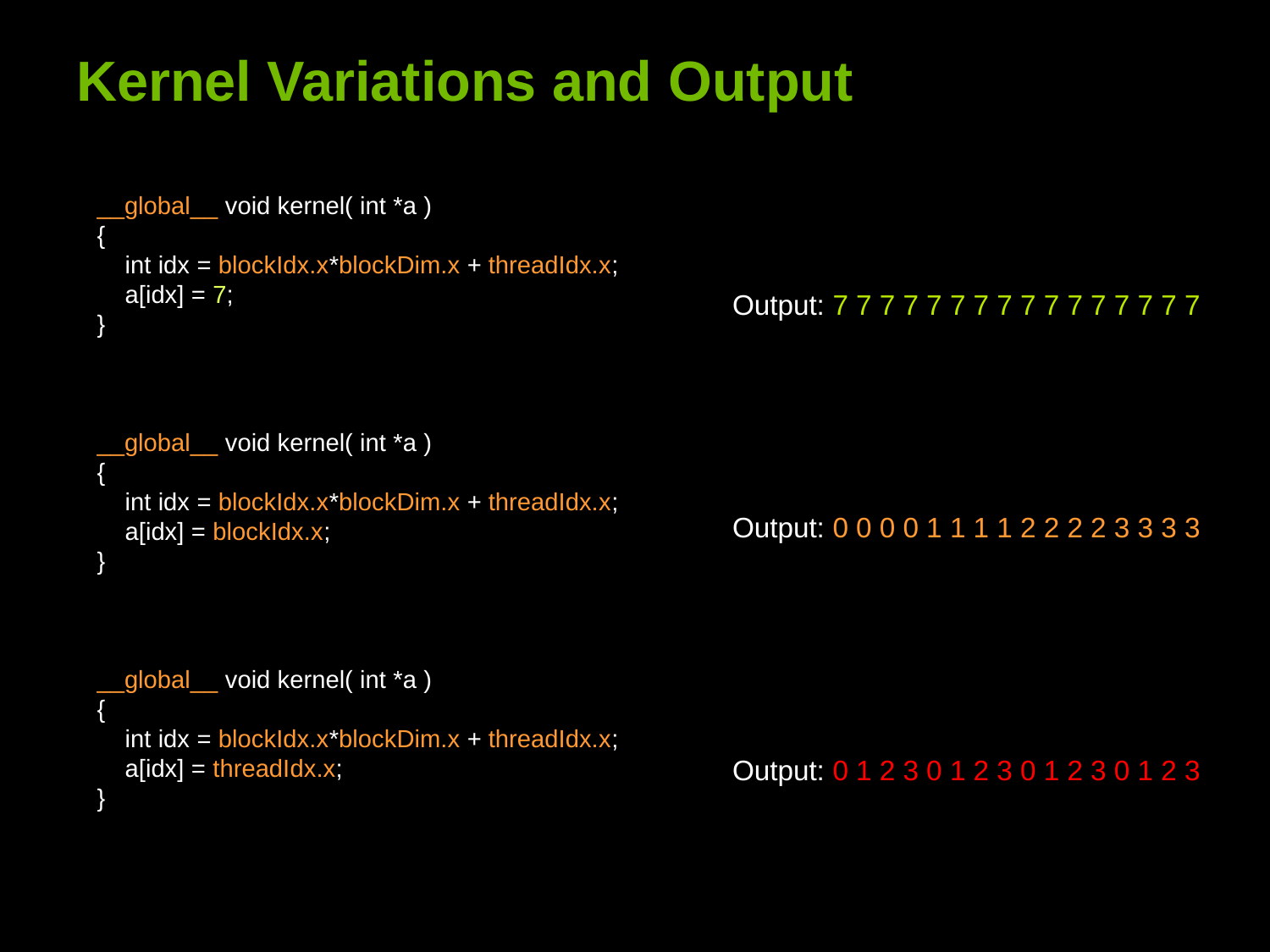

# Kernel Variations and Output

__global__ void kernel( int *a )
{
    int idx = blockIdx.x*blockDim.x + threadIdx.x;
    a[idx] = 7;
}

__global__ void kernel( int *a )
{
    int idx = blockIdx.x*blockDim.x + threadIdx.x;
    a[idx] = blockIdx.x;
}

__global__ void kernel( int *a )
{
    int idx = blockIdx.x*blockDim.x + threadIdx.x;
    a[idx] = threadIdx.x;
}
Output: 7 7 7 7 7 7 7 7 7 7 7 7 7 7 7 7
Output: 0 0 0 0 1 1 1 1 2 2 2 2 3 3 3 3
Output: 0 1 2 3 0 1 2 3 0 1 2 3 0 1 2 3